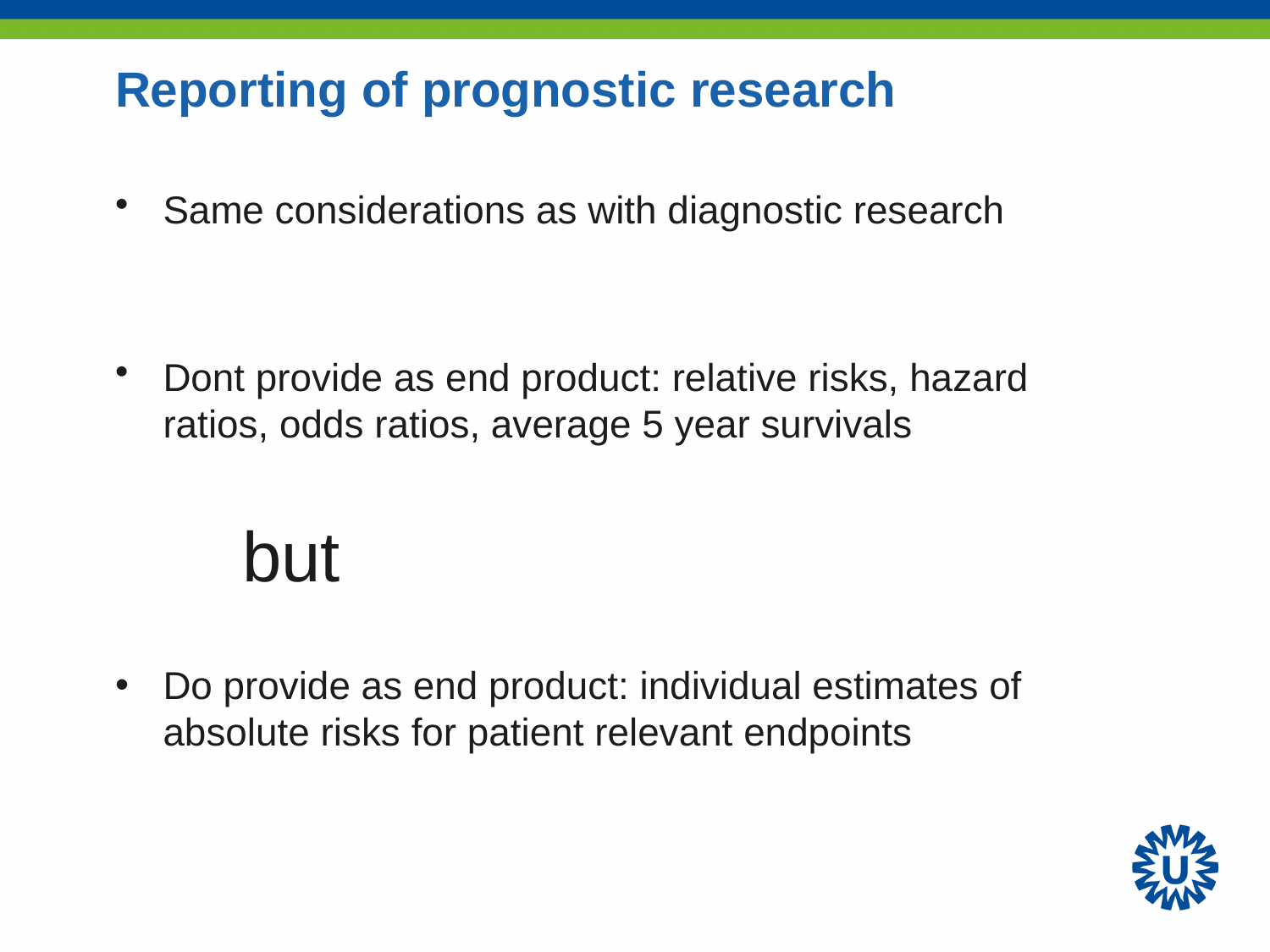

# Reporting of prognostic research
Same considerations as with diagnostic research

Dont provide as end product: relative risks, hazard ratios, odds ratios, average 5 year survivals

but

Do provide as end product: individual estimates of absolute risks for patient relevant endpoints